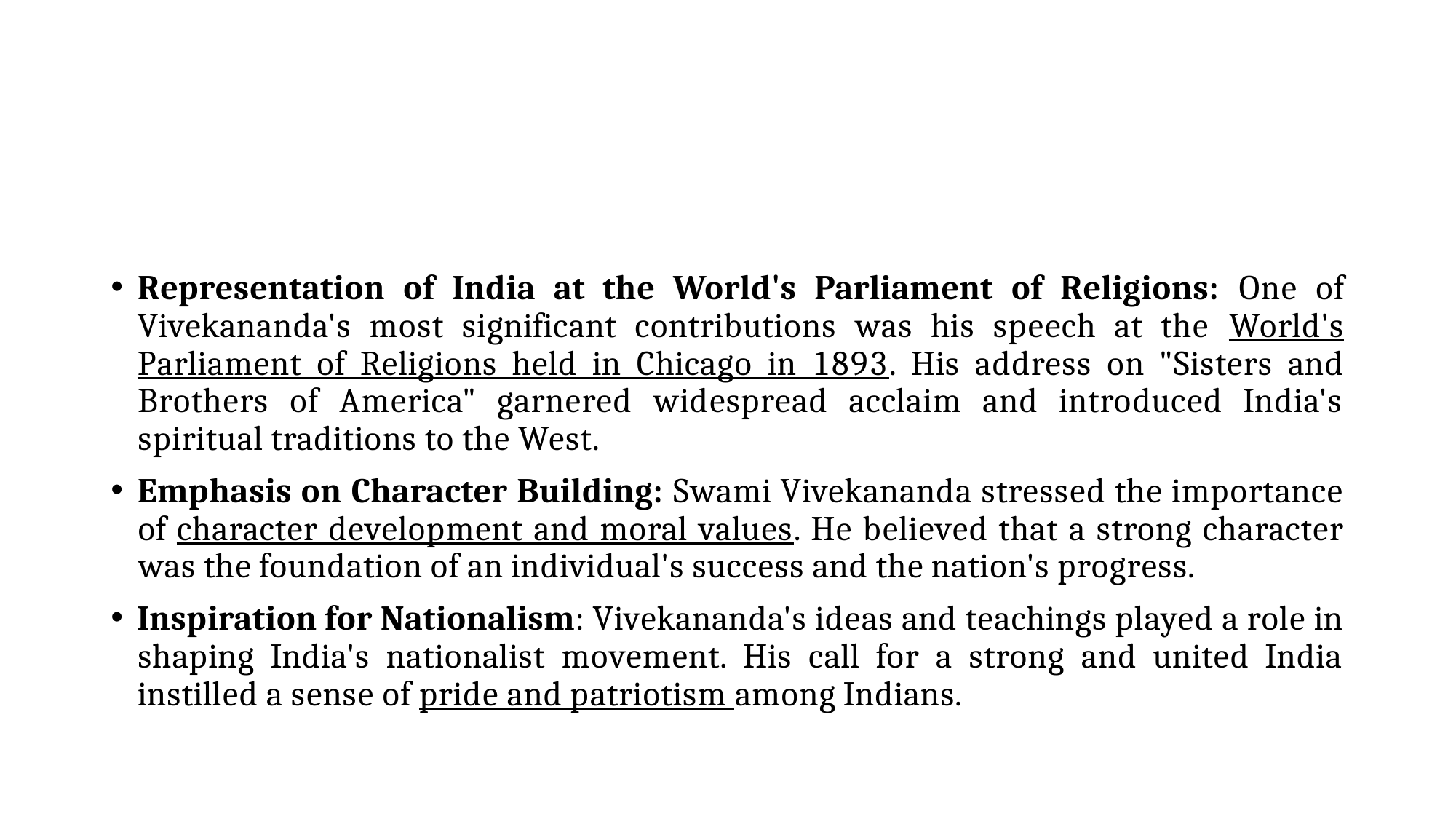

#

Representation of India at the World's Parliament of Religions: One of Vivekananda's most significant contributions was his speech at the World's Parliament of Religions held in Chicago in 1893. His address on "Sisters and Brothers of America" garnered widespread acclaim and introduced India's spiritual traditions to the West.
Emphasis on Character Building: Swami Vivekananda stressed the importance of character development and moral values. He believed that a strong character was the foundation of an individual's success and the nation's progress.
Inspiration for Nationalism: Vivekananda's ideas and teachings played a role in shaping India's nationalist movement. His call for a strong and united India instilled a sense of pride and patriotism among Indians.